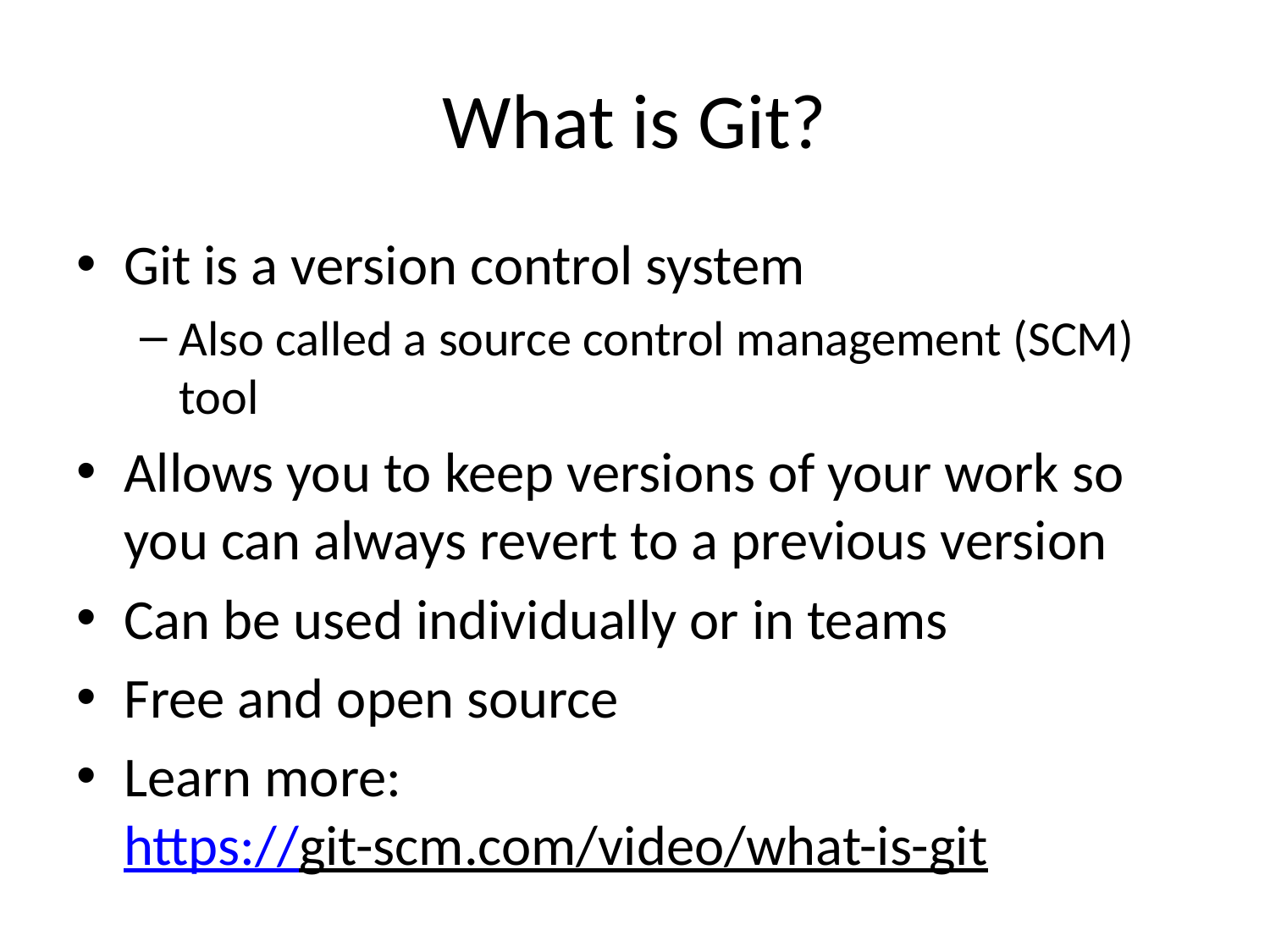

# What is Git?
Git is a version control system
Also called a source control management (SCM) tool
Allows you to keep versions of your work so you can always revert to a previous version
Can be used individually or in teams
Free and open source
Learn more:
https://git-scm.com/video/what-is-git